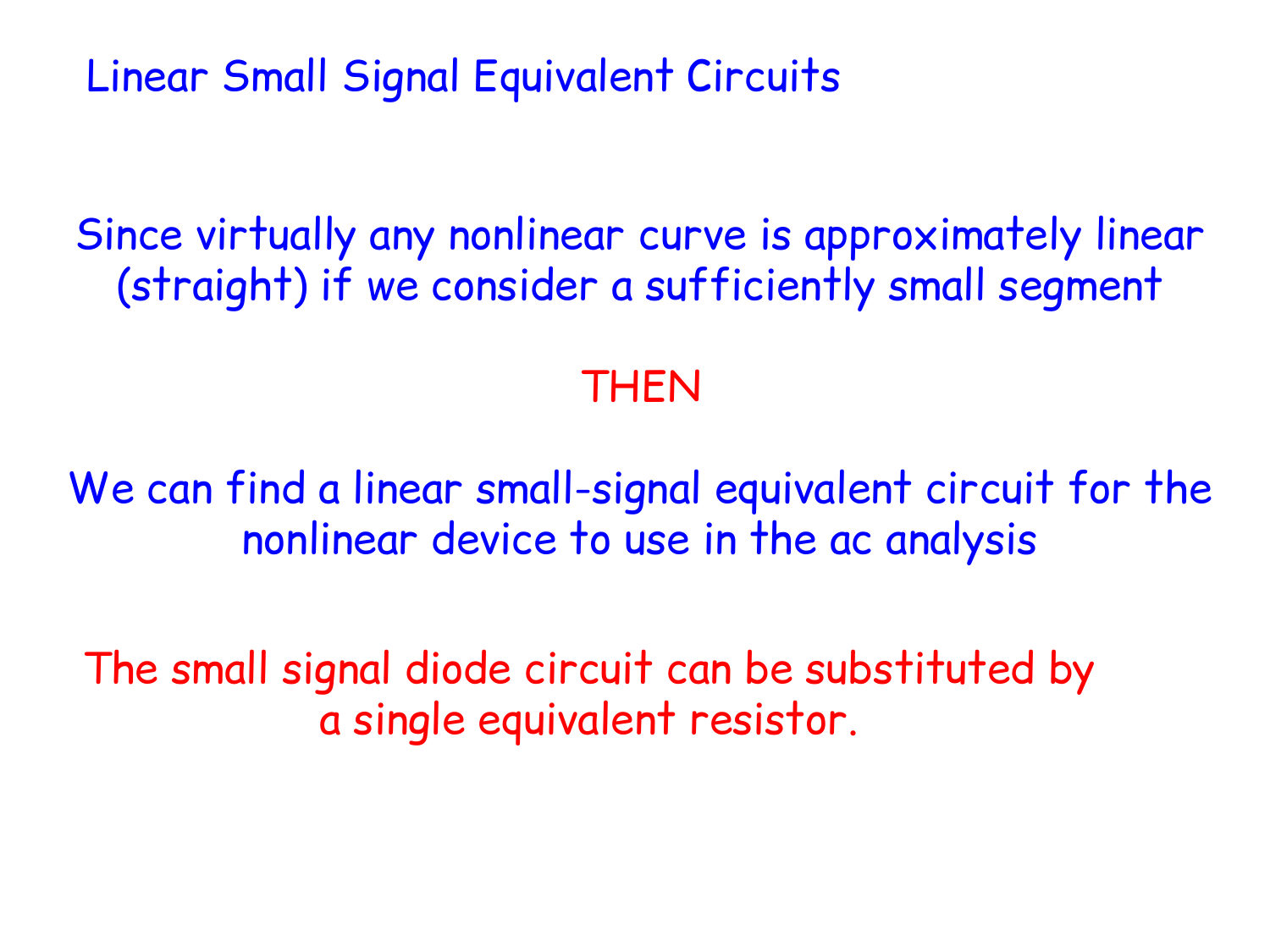

Linear Small Signal Equivalent Circuits
Since virtually any nonlinear curve is approximately linear (straight) if we consider a sufficiently small segment

THEN

We can find a linear small-signal equivalent circuit for the nonlinear device to use in the ac analysis
The small signal diode circuit can be substituted by a single equivalent resistor.